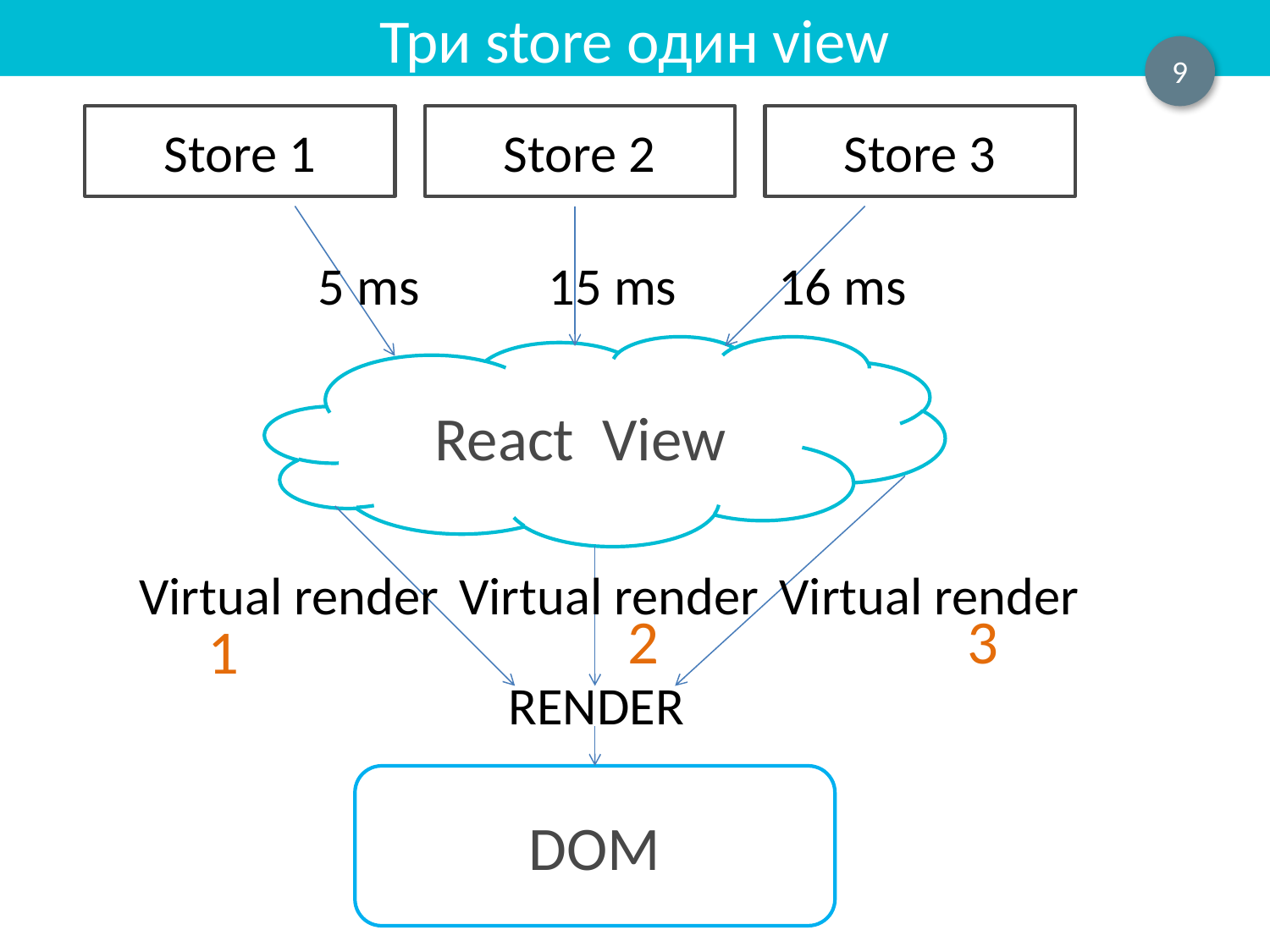

Три store один view
9

Store 1
Store 2
Store 3
5 ms
15 ms
16 ms
# Flux
React  View

Virtual render
Virtual render
Virtual render
2
3
1
RENDER
DOM